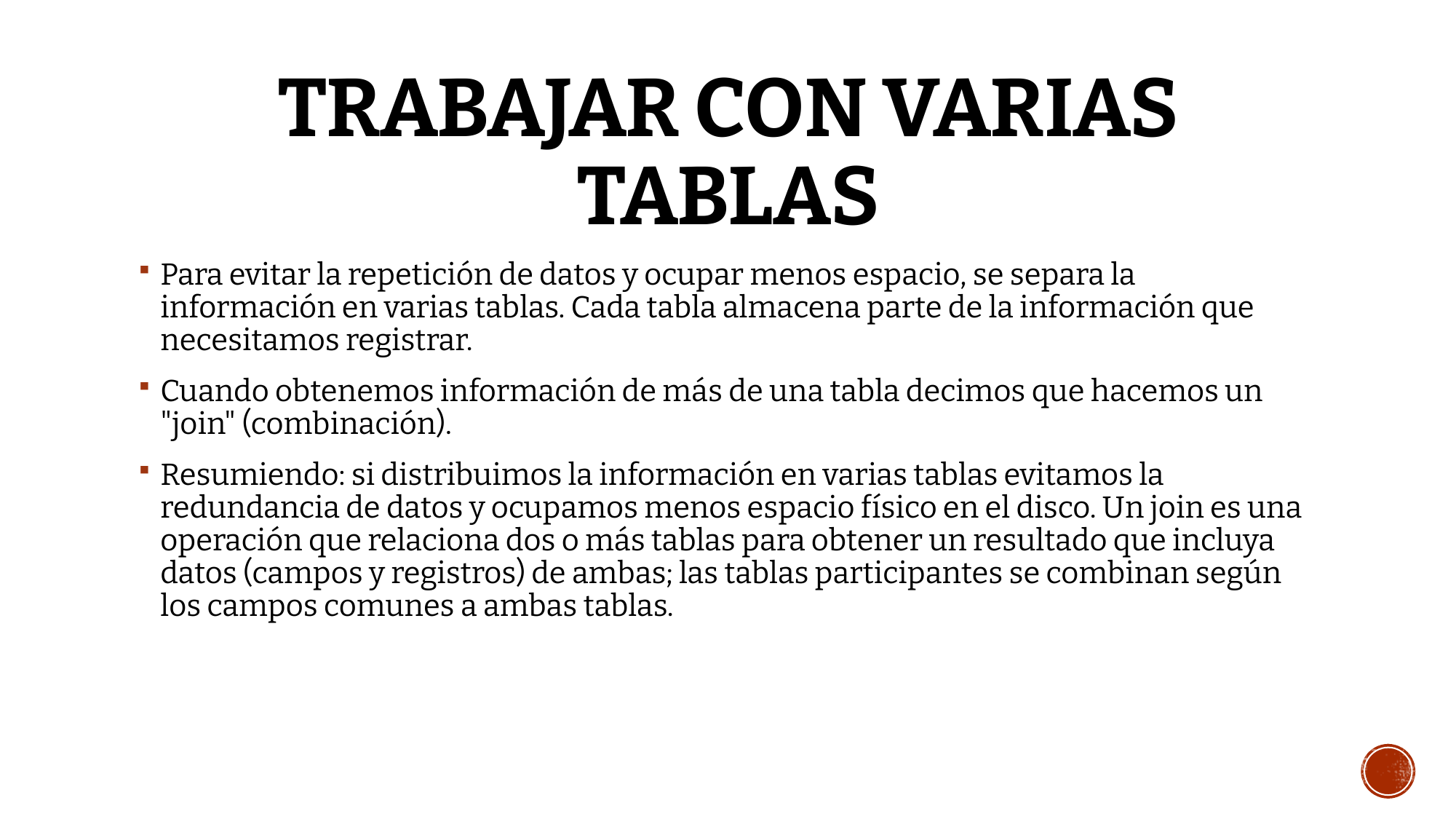

# Trabajar con varias tablas
Para evitar la repetición de datos y ocupar menos espacio, se separa la información en varias tablas. Cada tabla almacena parte de la información que necesitamos registrar.
Cuando obtenemos información de más de una tabla decimos que hacemos un "join" (combinación).
Resumiendo: si distribuimos la información en varias tablas evitamos la redundancia de datos y ocupamos menos espacio físico en el disco. Un join es una operación que relaciona dos o más tablas para obtener un resultado que incluya datos (campos y registros) de ambas; las tablas participantes se combinan según los campos comunes a ambas tablas.